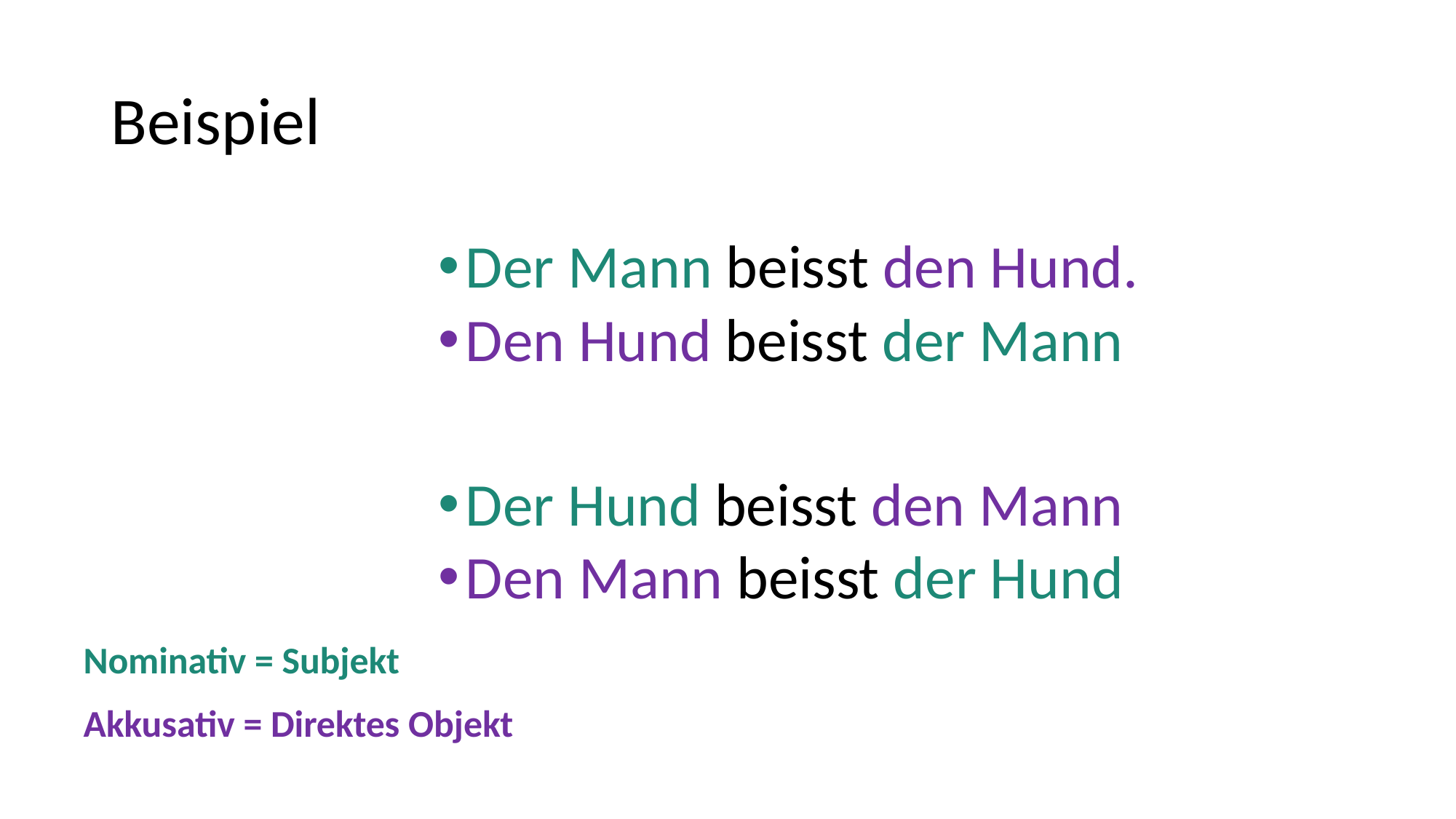

# Beispiel
Der Mann beisst den Hund.
Den Hund beisst der Mann

Der Hund beisst den Mann
Den Mann beisst der Hund

Nominativ = Subjekt
Akkusativ = Direktes Objekt